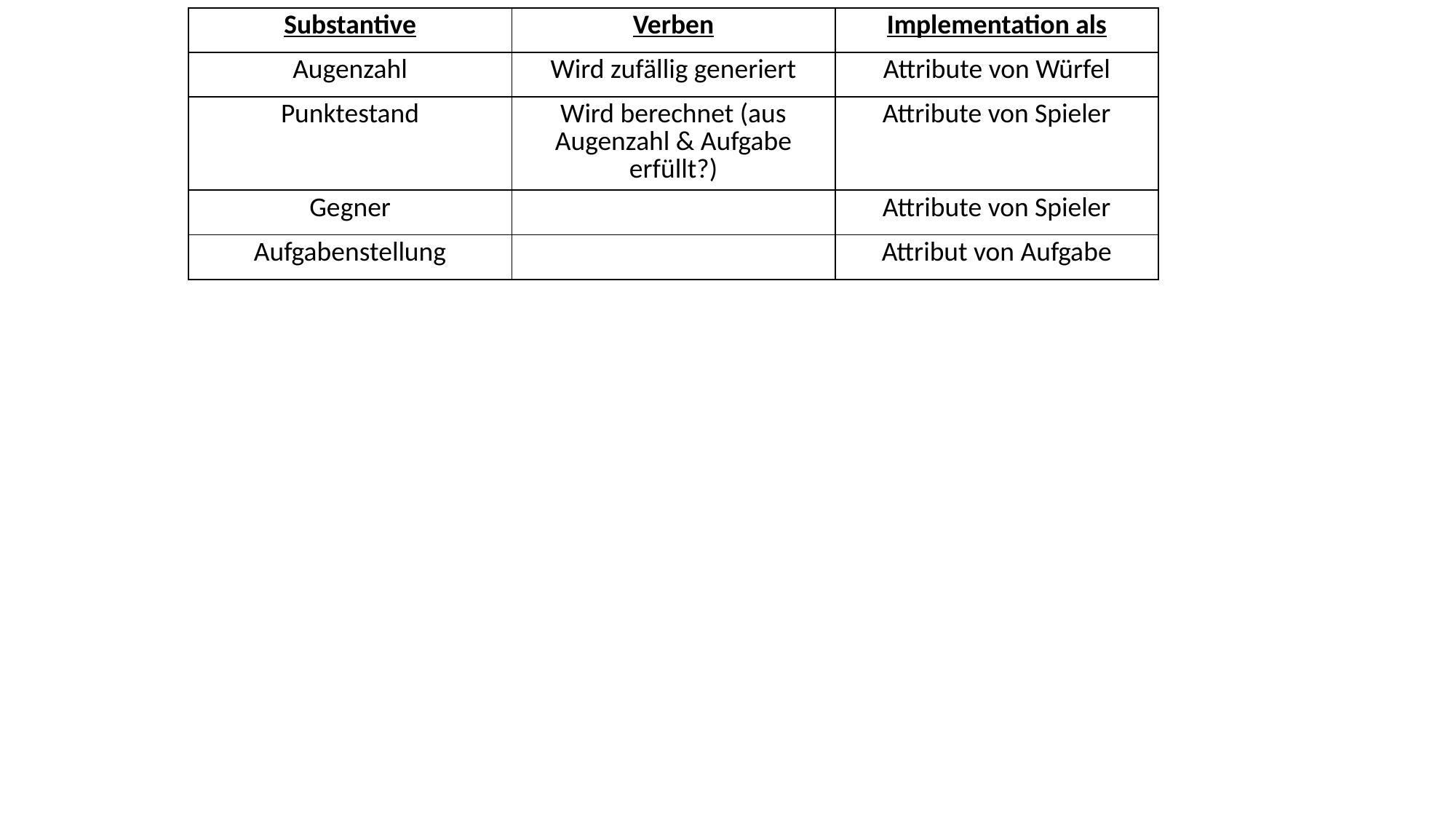

| Substantive | Verben | Implementation als |
| --- | --- | --- |
| Augenzahl | Wird zufällig generiert | Attribute von Würfel |
| Punktestand | Wird berechnet (aus Augenzahl & Aufgabe erfüllt?) | Attribute von Spieler |
| Gegner |  | Attribute von Spieler |
| Aufgabenstellung |  | Attribut von Aufgabe |